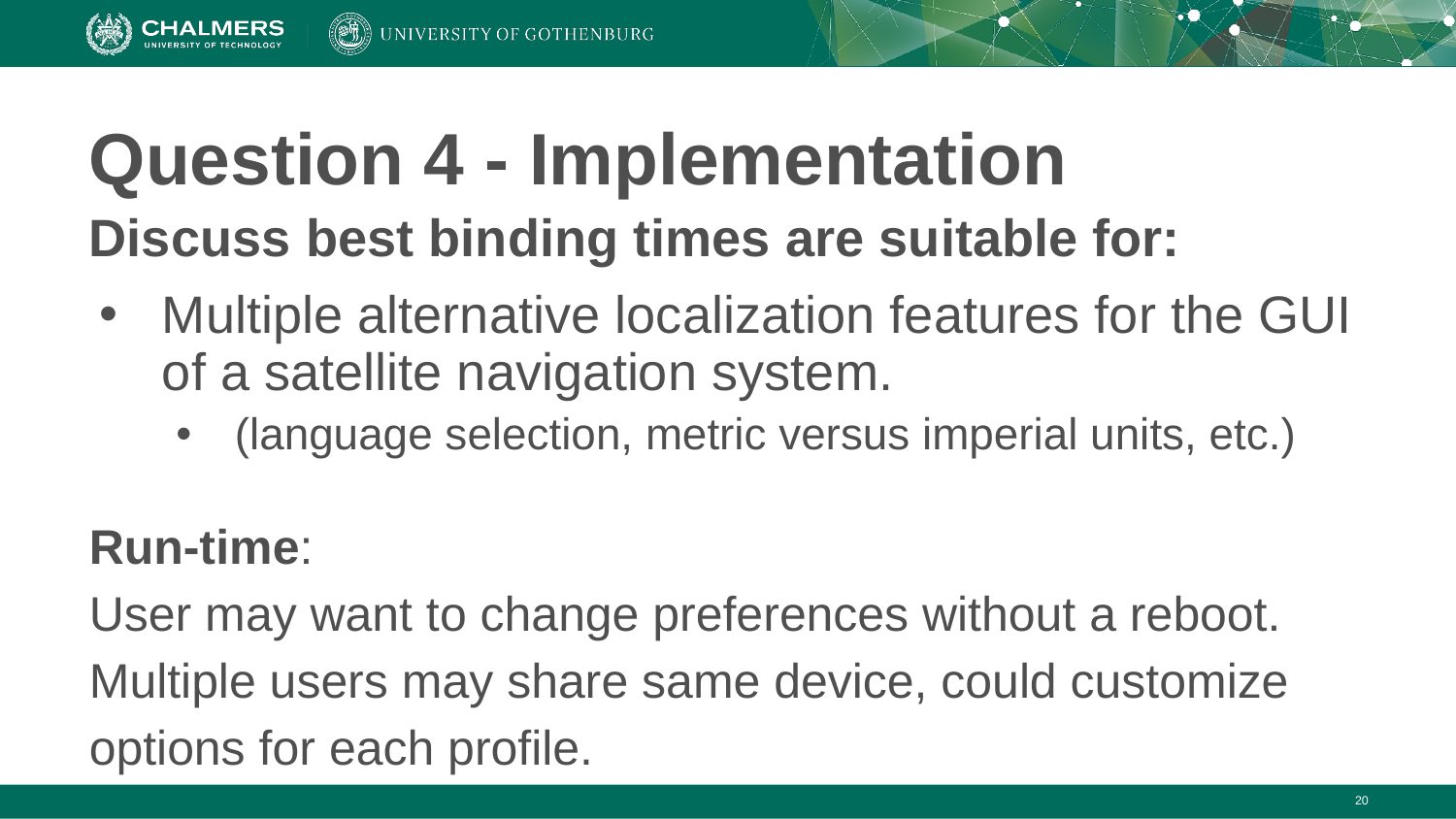

# Question 4 - Implementation
Discuss best binding times are suitable for:
Multiple alternative localization features for the GUI of a satellite navigation system.
(language selection, metric versus imperial units, etc.)

Run-time:
User may want to change preferences without a reboot. Multiple users may share same device, could customize options for each profile.

20